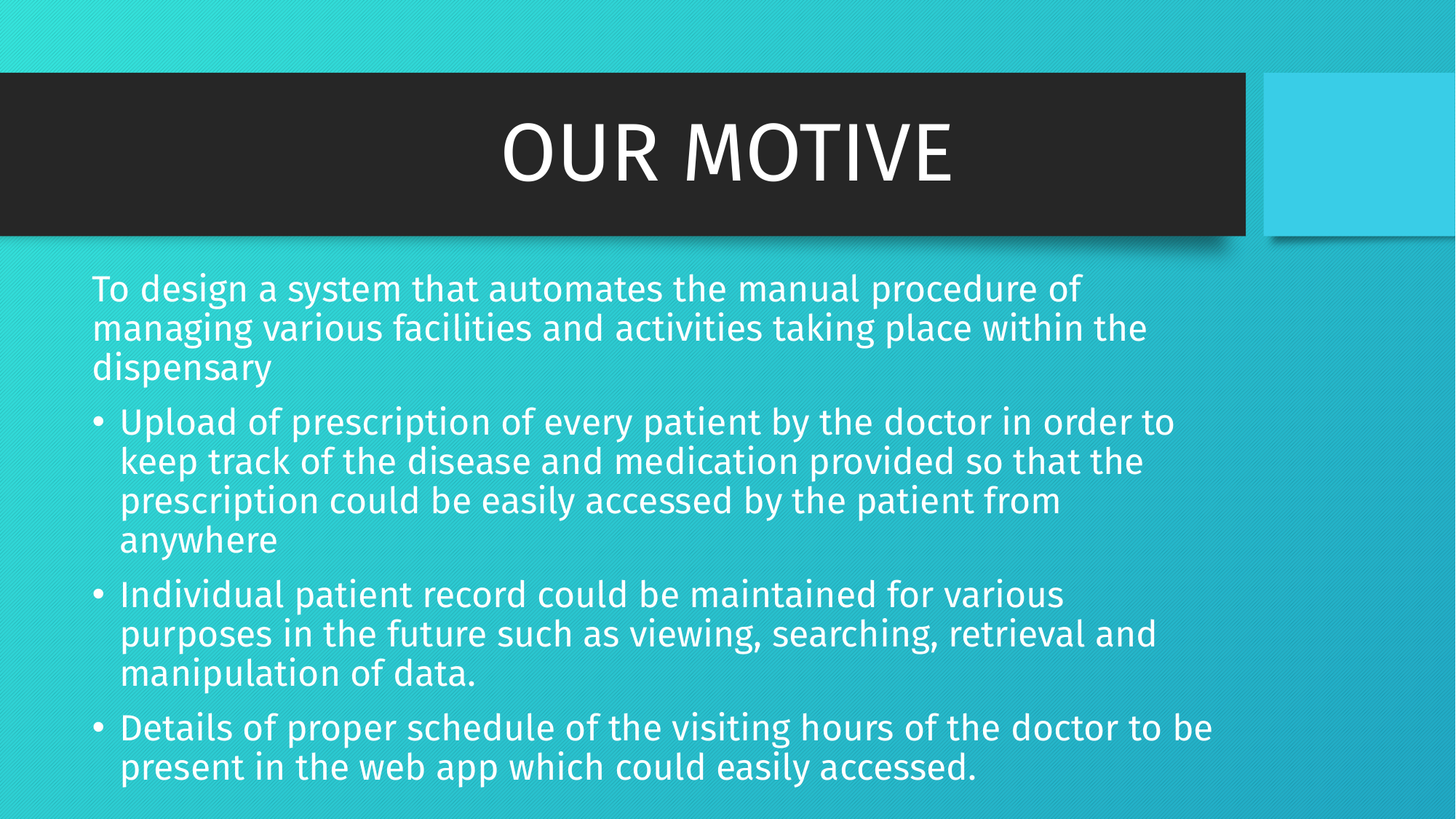

# OUR MOTIVE
To design a system that automates the manual procedure of managing various facilities and activities taking place within the dispensary
Upload of prescription of every patient by the doctor in order to keep track of the disease and medication provided so that the prescription could be easily accessed by the patient from anywhere
Individual patient record could be maintained for various purposes in the future such as viewing, searching, retrieval and manipulation of data.
Details of proper schedule of the visiting hours of the doctor to be present in the web app which could easily accessed.